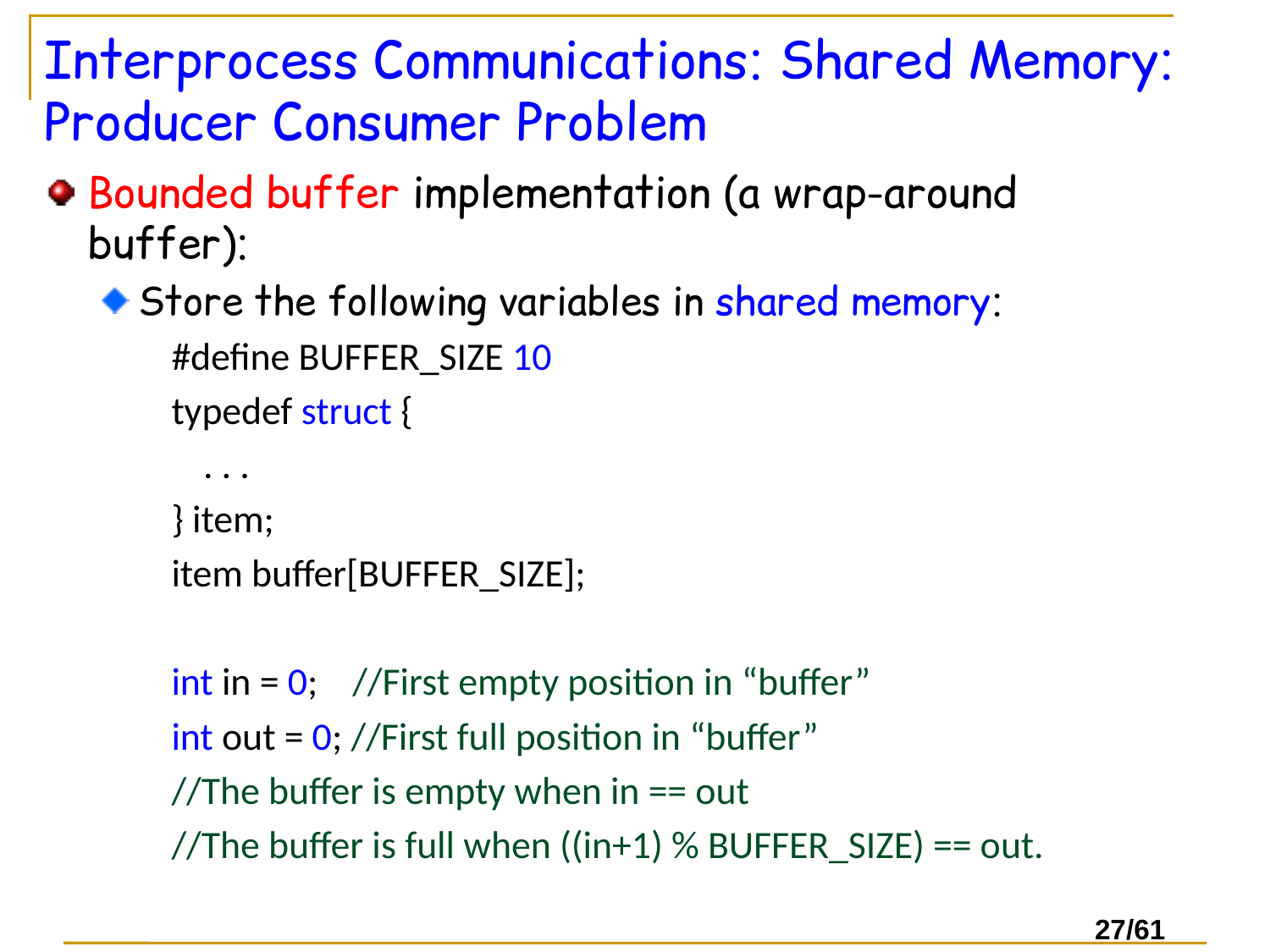

# Interprocess Communications: Shared Memory: Producer Consumer Problem
Bounded buffer implementation (a wrap-around buffer):

Store the following variables in shared memory:
#define BUFFER_SIZE 10
typedef struct {
	. . .
} item;
item buffer[BUFFER_SIZE];

int in = 0;    //First empty position in “buffer”
int out = 0; //First full position in “buffer”
//The buffer is empty when in == out
//The buffer is full when ((in+1) % BUFFER_SIZE) == out.